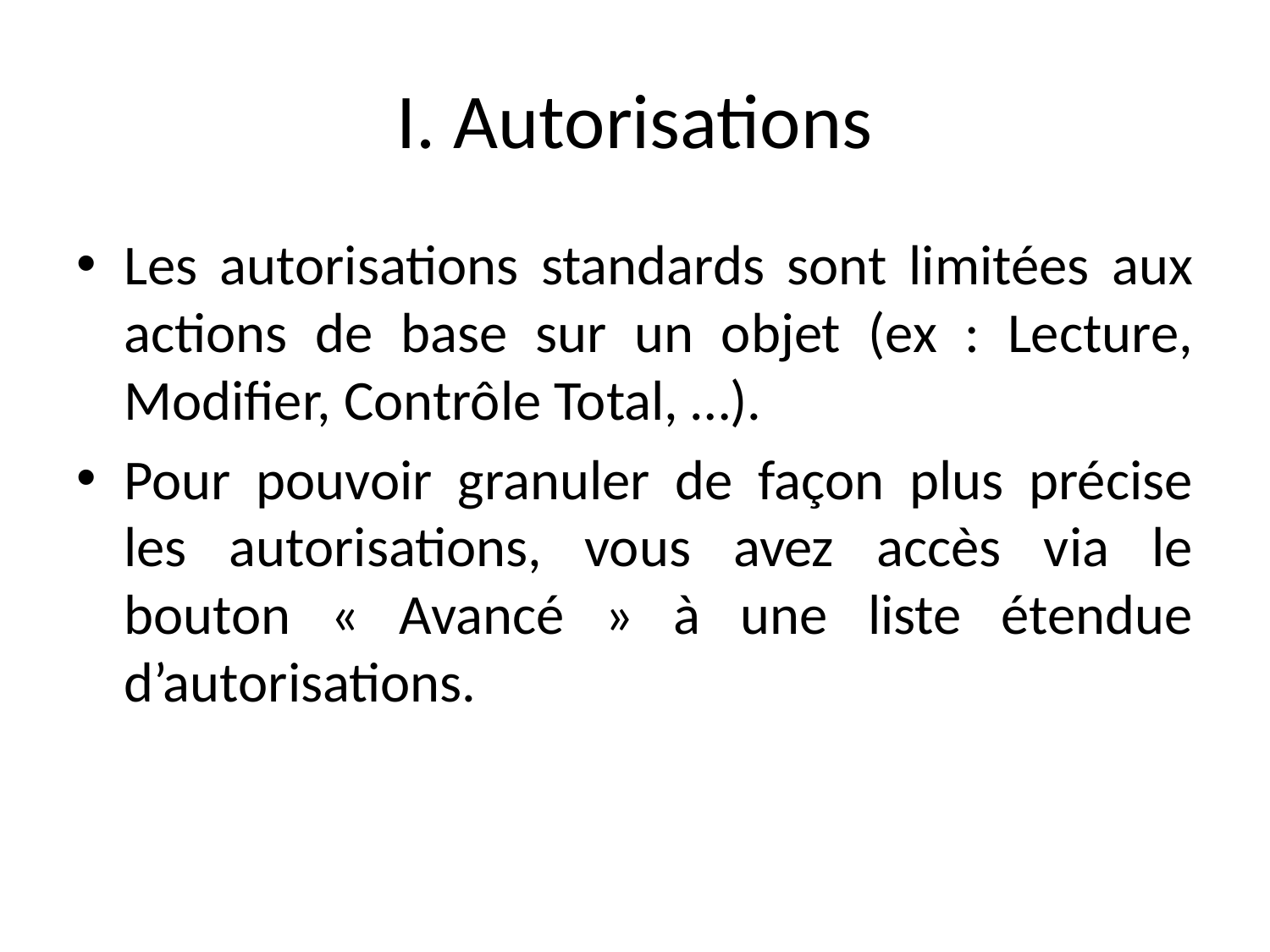

# I. Autorisations
Les autorisations standards sont limitées aux actions de base sur un objet (ex : Lecture, Modifier, Contrôle Total, …).
Pour pouvoir granuler de façon plus précise les autorisations, vous avez accès via le bouton « Avancé » à une liste étendue d’autorisations.